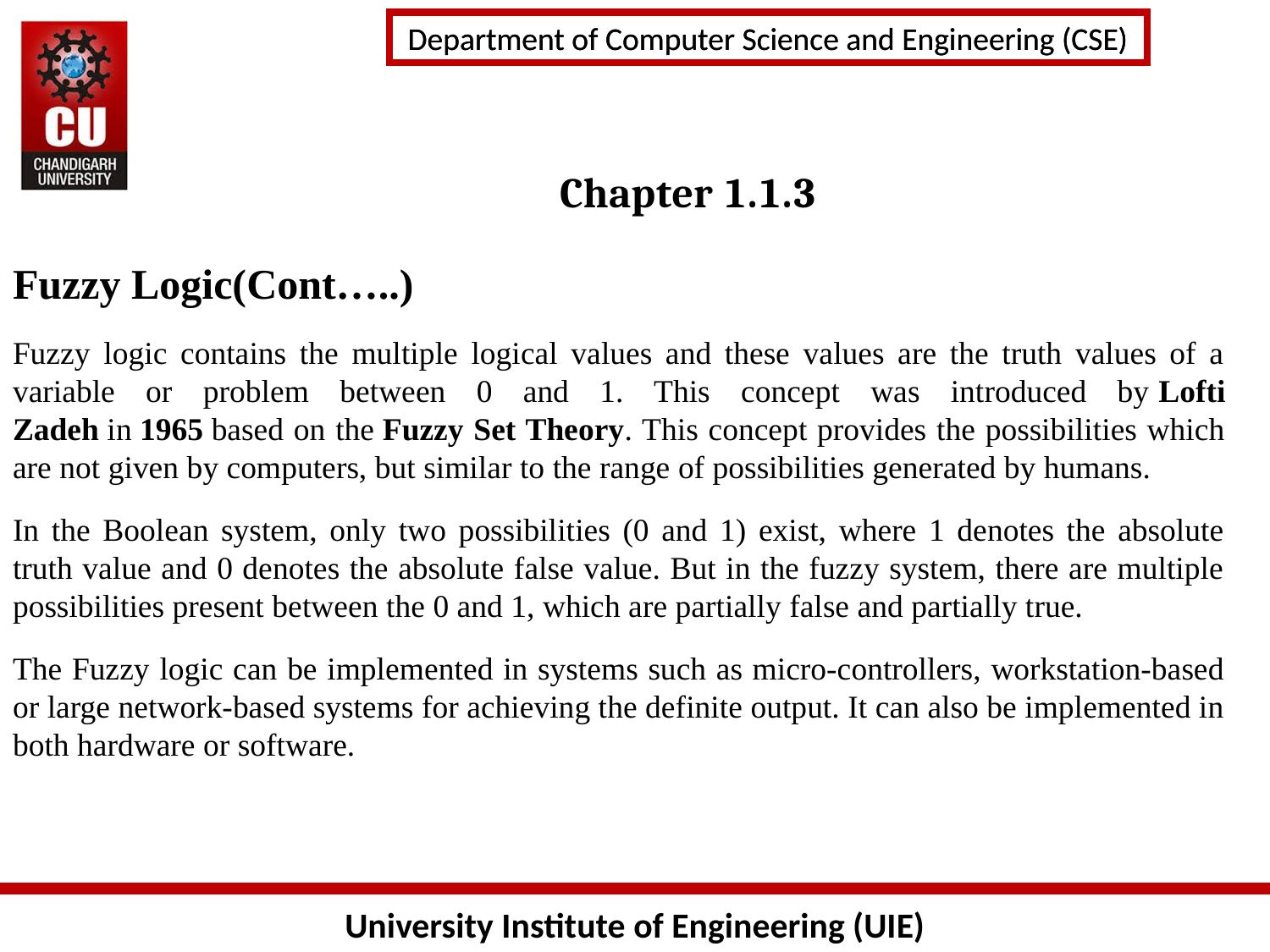

# Chapter 1.1.3
Fuzzy Logic(Cont…..)
Fuzzy logic contains the multiple logical values and these values are the truth values of a variable or problem between 0 and 1. This concept was introduced by Lofti Zadeh in 1965 based on the Fuzzy Set Theory. This concept provides the possibilities which are not given by computers, but similar to the range of possibilities generated by humans.
In the Boolean system, only two possibilities (0 and 1) exist, where 1 denotes the absolute truth value and 0 denotes the absolute false value. But in the fuzzy system, there are multiple possibilities present between the 0 and 1, which are partially false and partially true.
The Fuzzy logic can be implemented in systems such as micro-controllers, workstation-based or large network-based systems for achieving the definite output. It can also be implemented in both hardware or software.